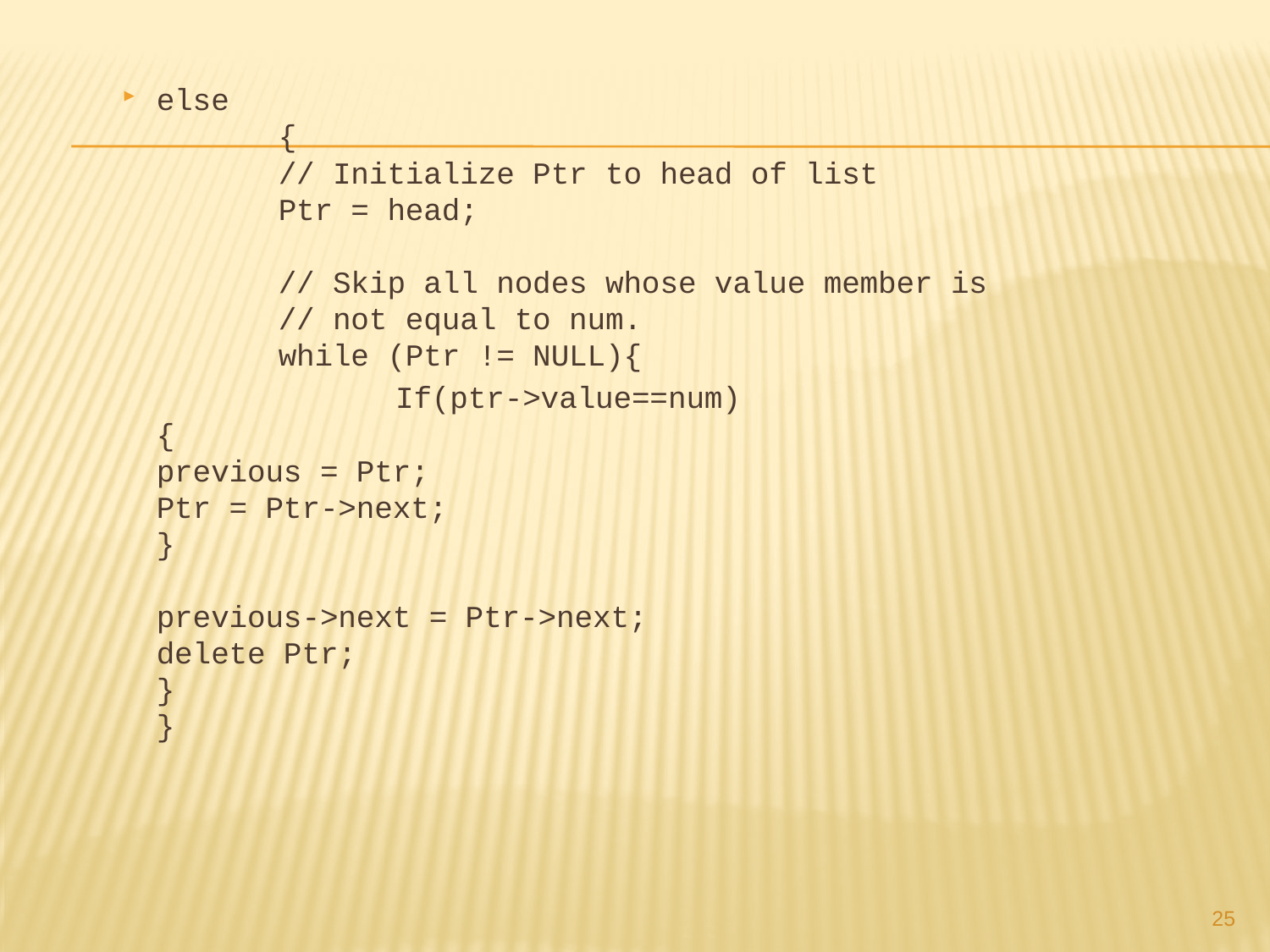

else
	{
		// Initialize Ptr to head of list
		Ptr = head;
 
		// Skip all nodes whose value member is
		// not equal to num.
	while (Ptr != NULL){
               If(ptr->value==num)
		{
			previous = Ptr;
			Ptr = Ptr->next;
		}
 
		previous->next = Ptr->next;
		delete Ptr;
	}
}
25